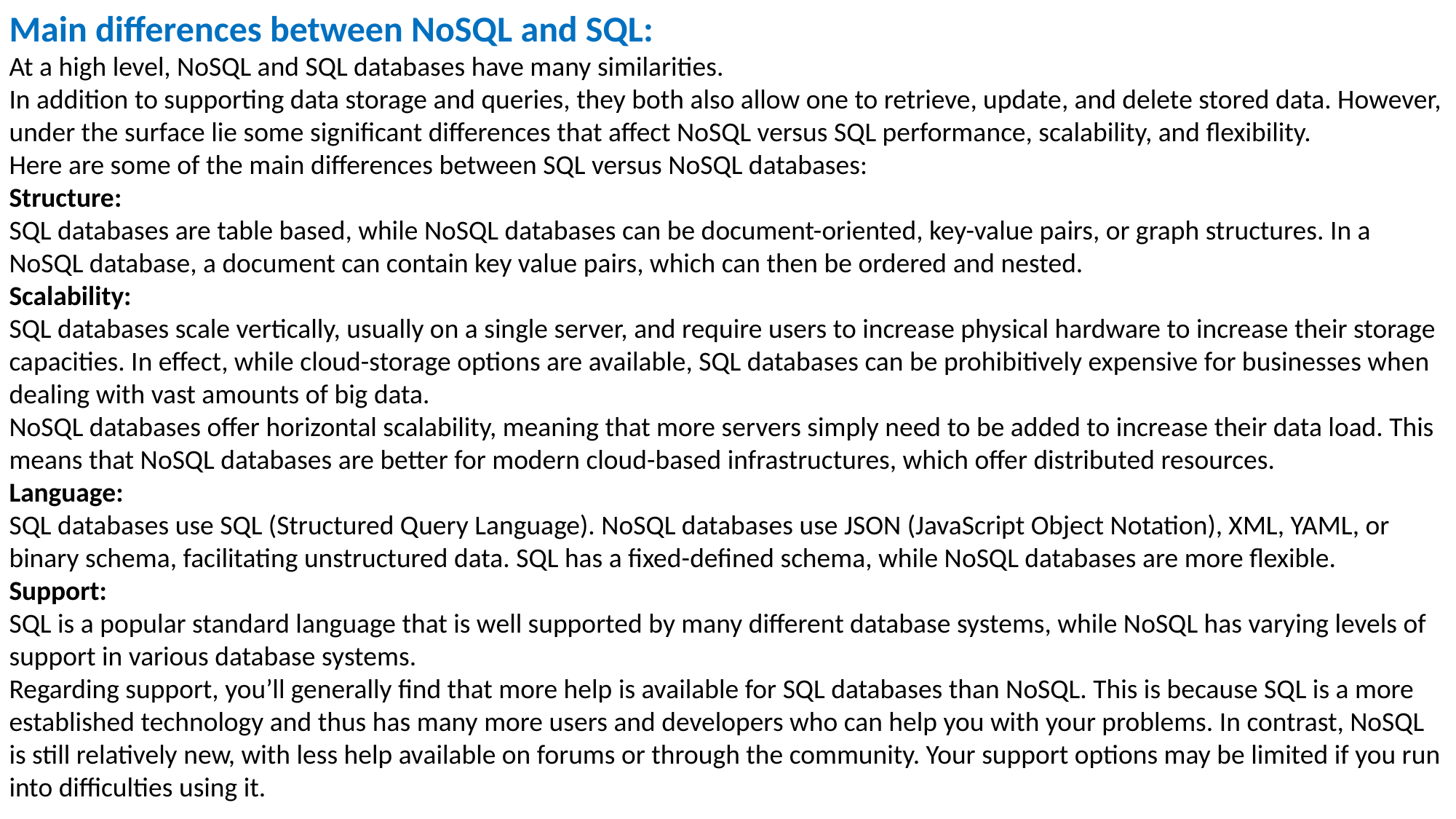

Main differences between NoSQL and SQL:
At a high level, NoSQL and SQL databases have many similarities.
In addition to supporting data storage and queries, they both also allow one to retrieve, update, and delete stored data. However, under the surface lie some significant differences that affect NoSQL versus SQL performance, scalability, and flexibility.
Here are some of the main differences between SQL versus NoSQL databases:
Structure:
SQL databases are table based, while NoSQL databases can be document-oriented, key-value pairs, or graph structures. In a NoSQL database, a document can contain key value pairs, which can then be ordered and nested.
Scalability:
SQL databases scale vertically, usually on a single server, and require users to increase physical hardware to increase their storage capacities. In effect, while cloud-storage options are available, SQL databases can be prohibitively expensive for businesses when dealing with vast amounts of big data.
NoSQL databases offer horizontal scalability, meaning that more servers simply need to be added to increase their data load. This means that NoSQL databases are better for modern cloud-based infrastructures, which offer distributed resources.
Language:
SQL databases use SQL (Structured Query Language). NoSQL databases use JSON (JavaScript Object Notation), XML, YAML, or binary schema, facilitating unstructured data. SQL has a fixed-defined schema, while NoSQL databases are more flexible.
Support:
SQL is a popular standard language that is well supported by many different database systems, while NoSQL has varying levels of support in various database systems.
Regarding support, you’ll generally find that more help is available for SQL databases than NoSQL. This is because SQL is a more established technology and thus has many more users and developers who can help you with your problems. In contrast, NoSQL is still relatively new, with less help available on forums or through the community. Your support options may be limited if you run into difficulties using it.